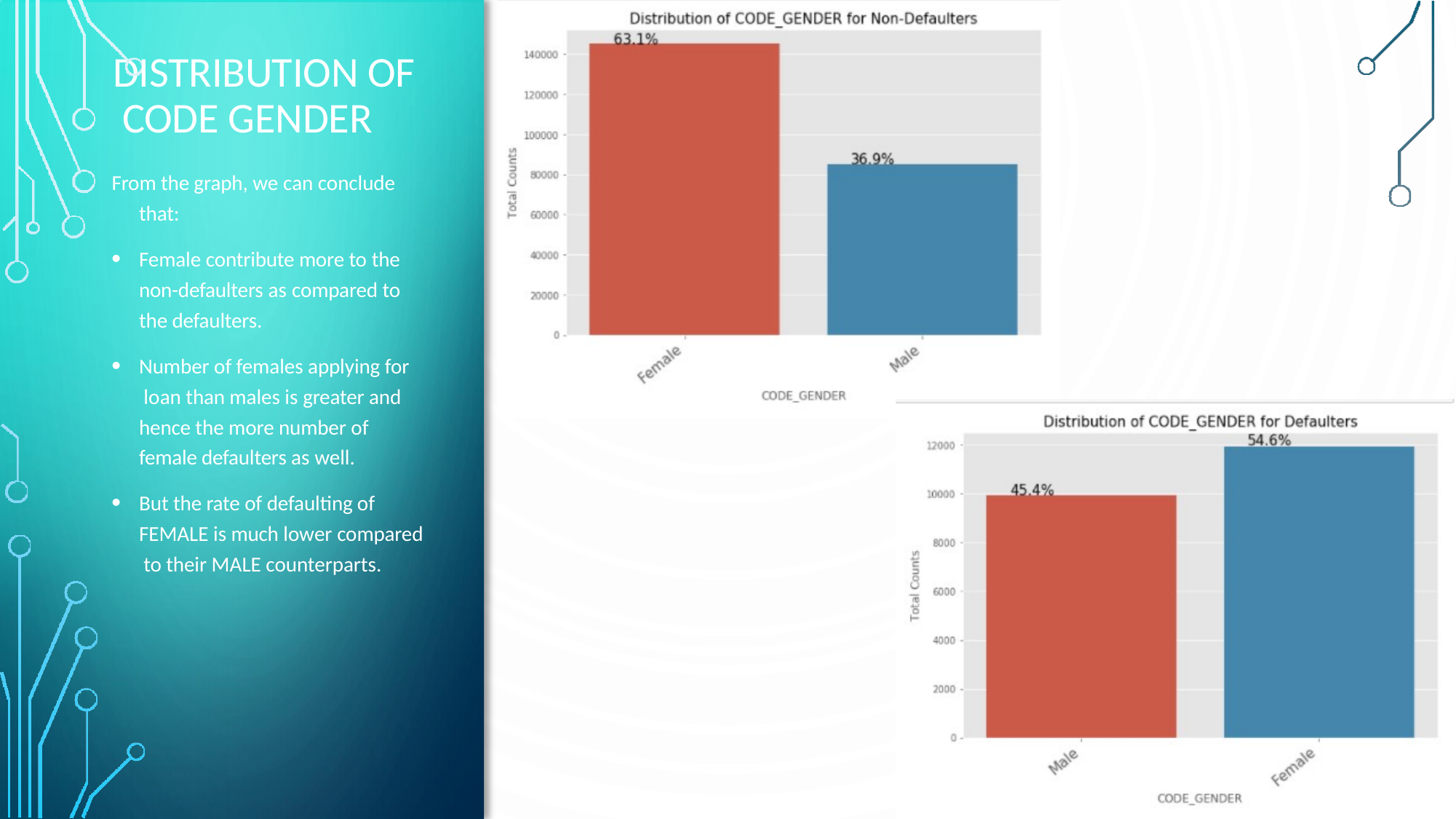

# DISTRIBUTION OF  CODE GENDER
From the graph, we can conclude
that:
Female contribute more to the  non-defaulters as compared to  the defaulters.
Number of females applying for  loan than males is greater and  hence the more number of  female defaulters as well.
But the rate of defaulting of  FEMALE is much lower compared  to their MALE counterparts.